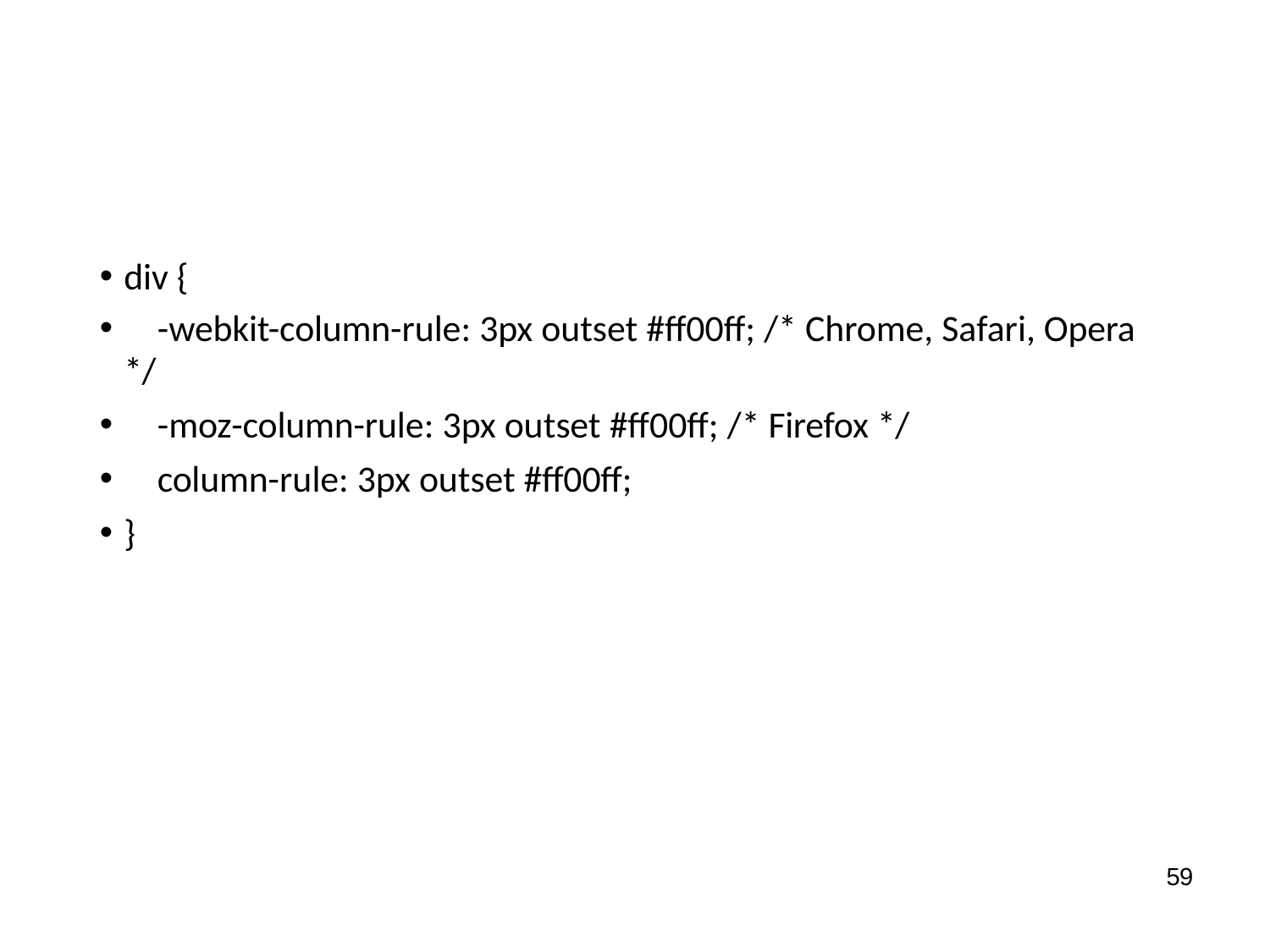

div {
-webkit-column-rule: 3px outset #ff00ff; /* Chrome, Safari, Opera
*/
-moz-column-rule: 3px outset #ff00ff; /* Firefox */
column-rule: 3px outset #ff00ff;
}
59